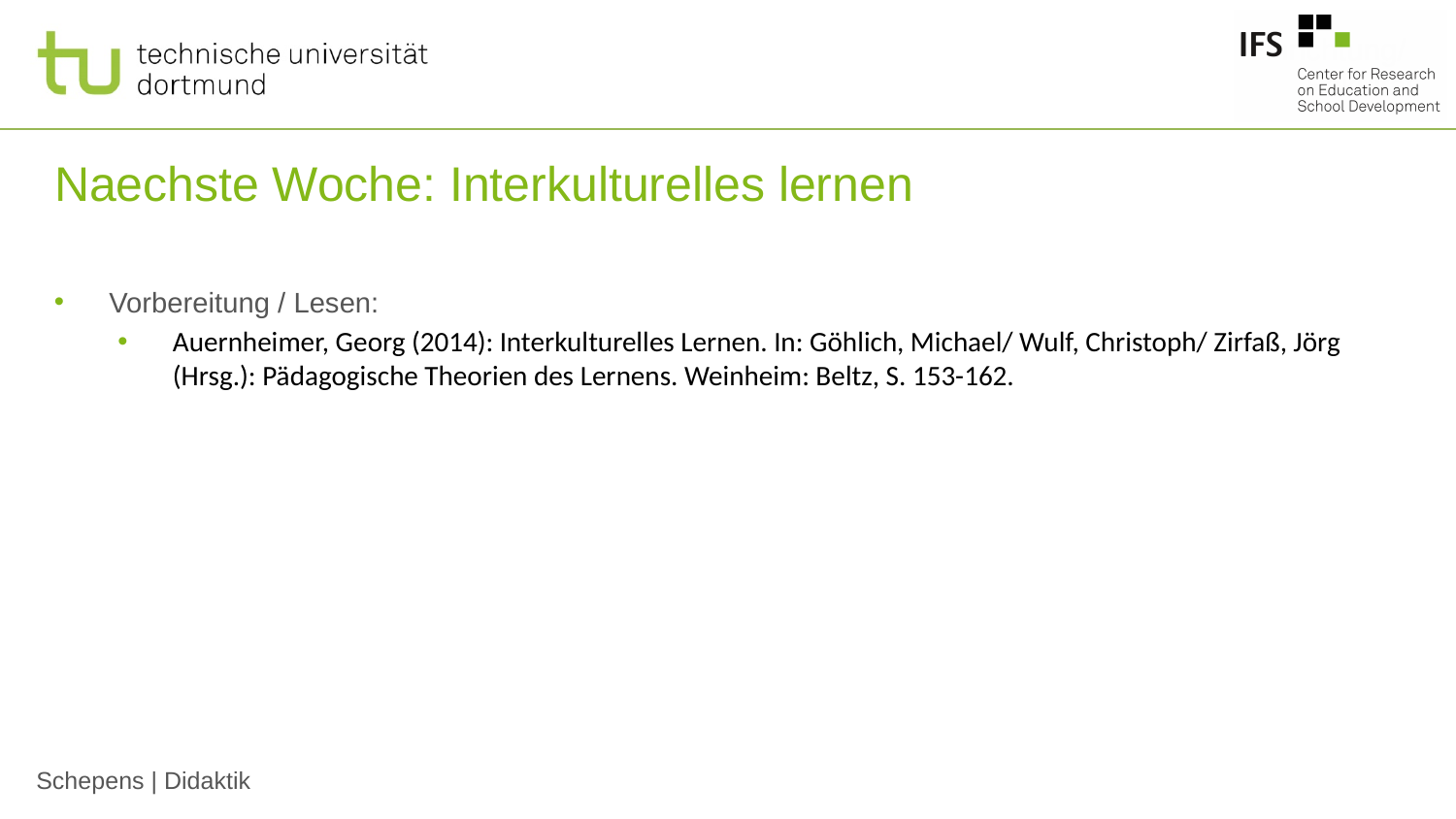

# Naechste Woche: Interkulturelles lernen

Vorbereitung / Lesen:
Auernheimer, Georg (2014): Interkulturelles Lernen. In: Göhlich, Michael/ Wulf, Christoph/ Zirfaß, Jörg (Hrsg.): Pädagogische Theorien des Lernens. Weinheim: Beltz, S. 153-162.